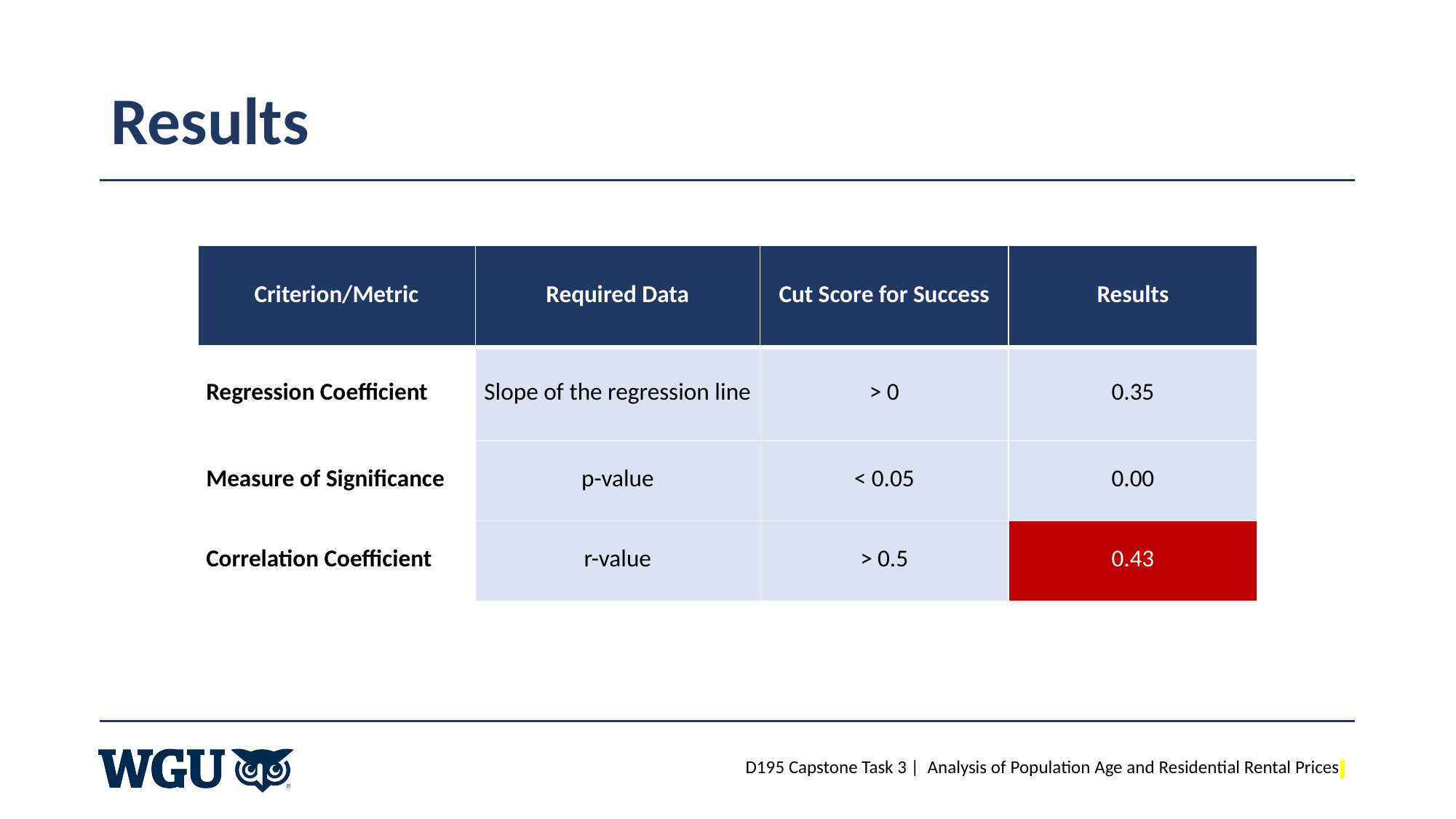

# Results
| Criterion/Metric | Required Data | Cut Score for Success | Results |
| --- | --- | --- | --- |
| Regression Coefficient | Slope of the regression line | > 0 | 0.35 |
| Measure of Significance | p-value | < 0.05 | 0.00 |
| Correlation Coefficient | r-value | > 0.5 | 0.43 |
D195 Capstone Task 3 |  Analysis of Population Age and Residential Rental Prices